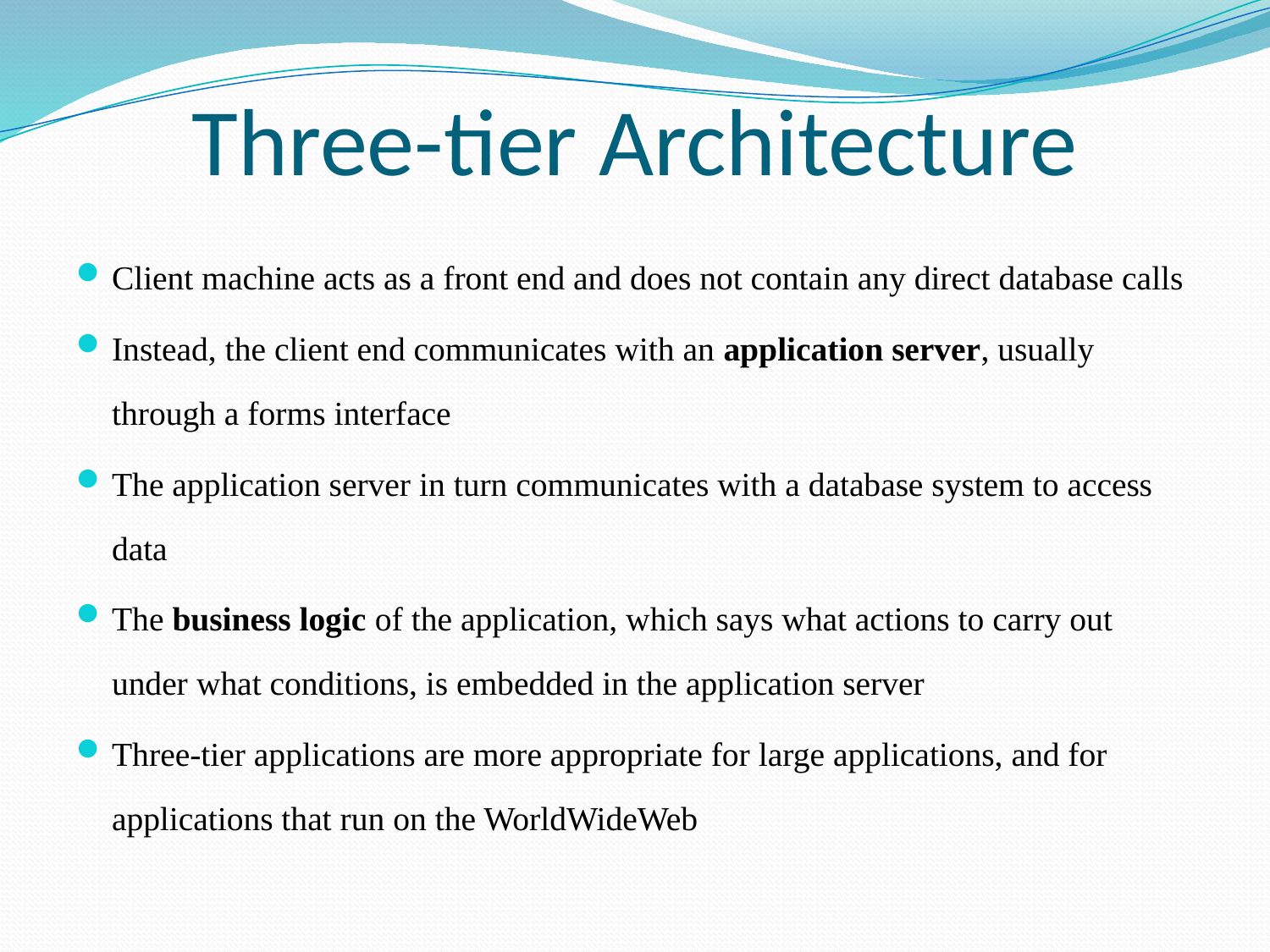

# Three-tier Architecture
Client machine acts as a front end and does not contain any direct database calls
Instead, the client end communicates with an application server, usually through a forms interface
The application server in turn communicates with a database system to access data
The business logic of the application, which says what actions to carry out under what conditions, is embedded in the application server
Three-tier applications are more appropriate for large applications, and for applications that run on the WorldWideWeb